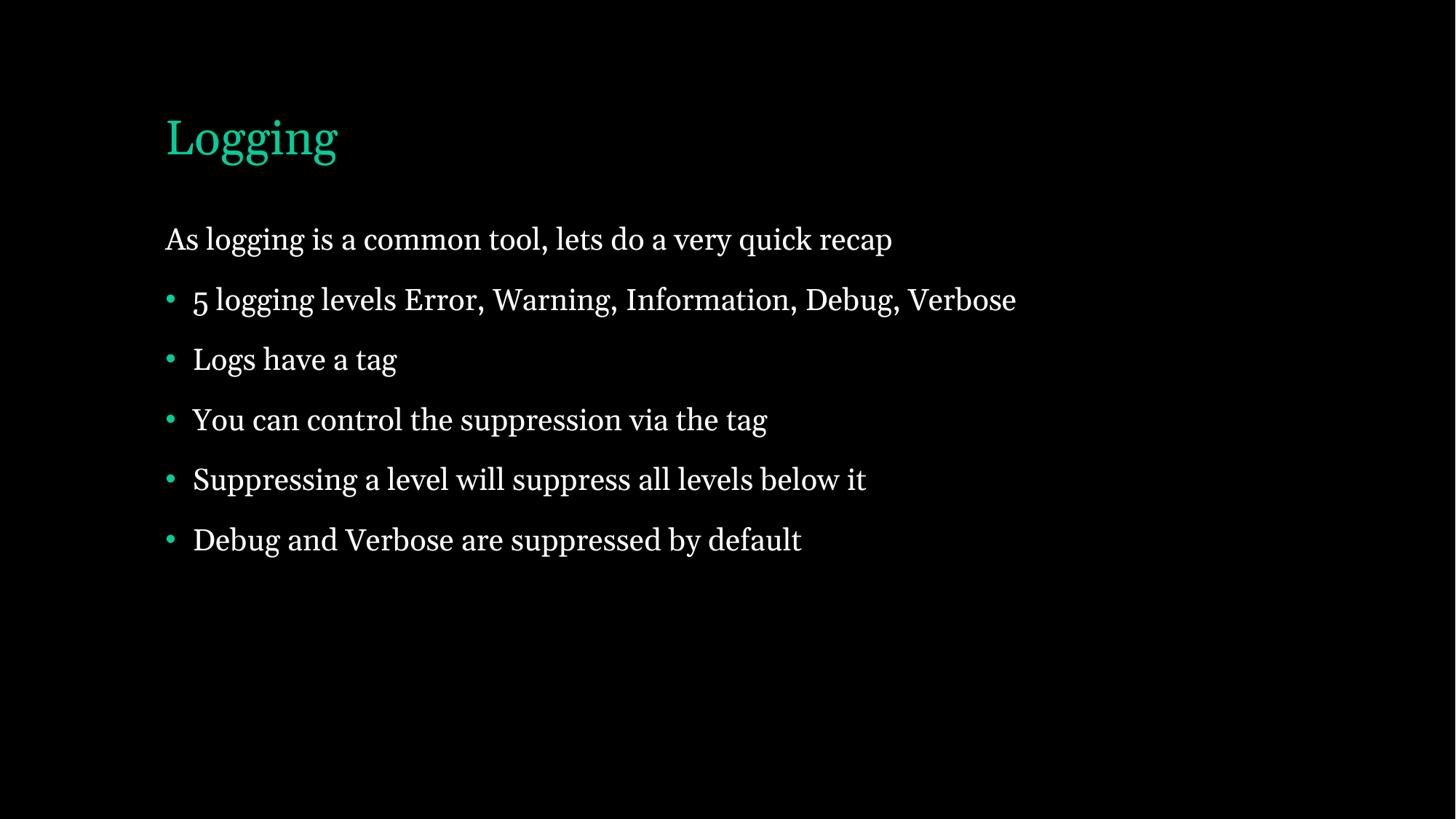

# Logging
As logging is a common tool, lets do a very quick recap
5 logging levels Error, Warning, Information, Debug, Verbose
Logs have a tag
You can control the suppression via the tag
Suppressing a level will suppress all levels below it
Debug and Verbose are suppressed by default